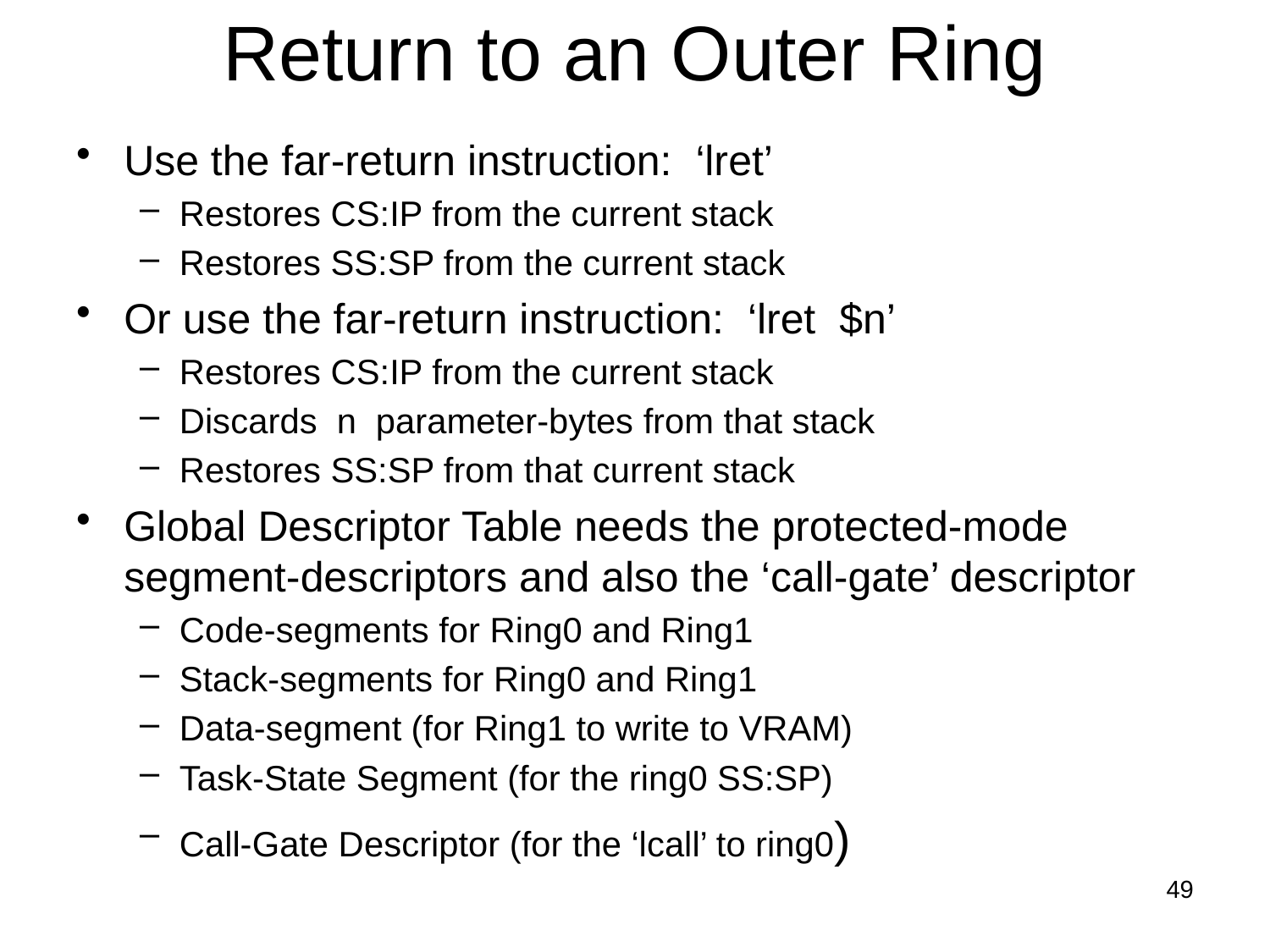

# Return to an Outer Ring
Use the far-return instruction:  ‘lret’
Restores CS:IP from the current stack
Restores SS:SP from the current stack
Or use the far-return instruction:  ‘lret  $n’
Restores CS:IP from the current stack
Discards  n  parameter-bytes from that stack
Restores SS:SP from that current stack
Global Descriptor Table needs the protected-mode segment-descriptors and also the ‘call-gate’ descriptor
Code-segments for Ring0 and Ring1
Stack-segments for Ring0 and Ring1
Data-segment (for Ring1 to write to VRAM)
Task-State Segment (for the ring0 SS:SP)
Call-Gate Descriptor (for the ‘lcall’ to ring0)

49